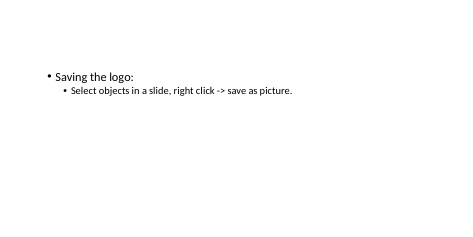

Saving the logo:
Select objects in a slide, right click -> save as picture.